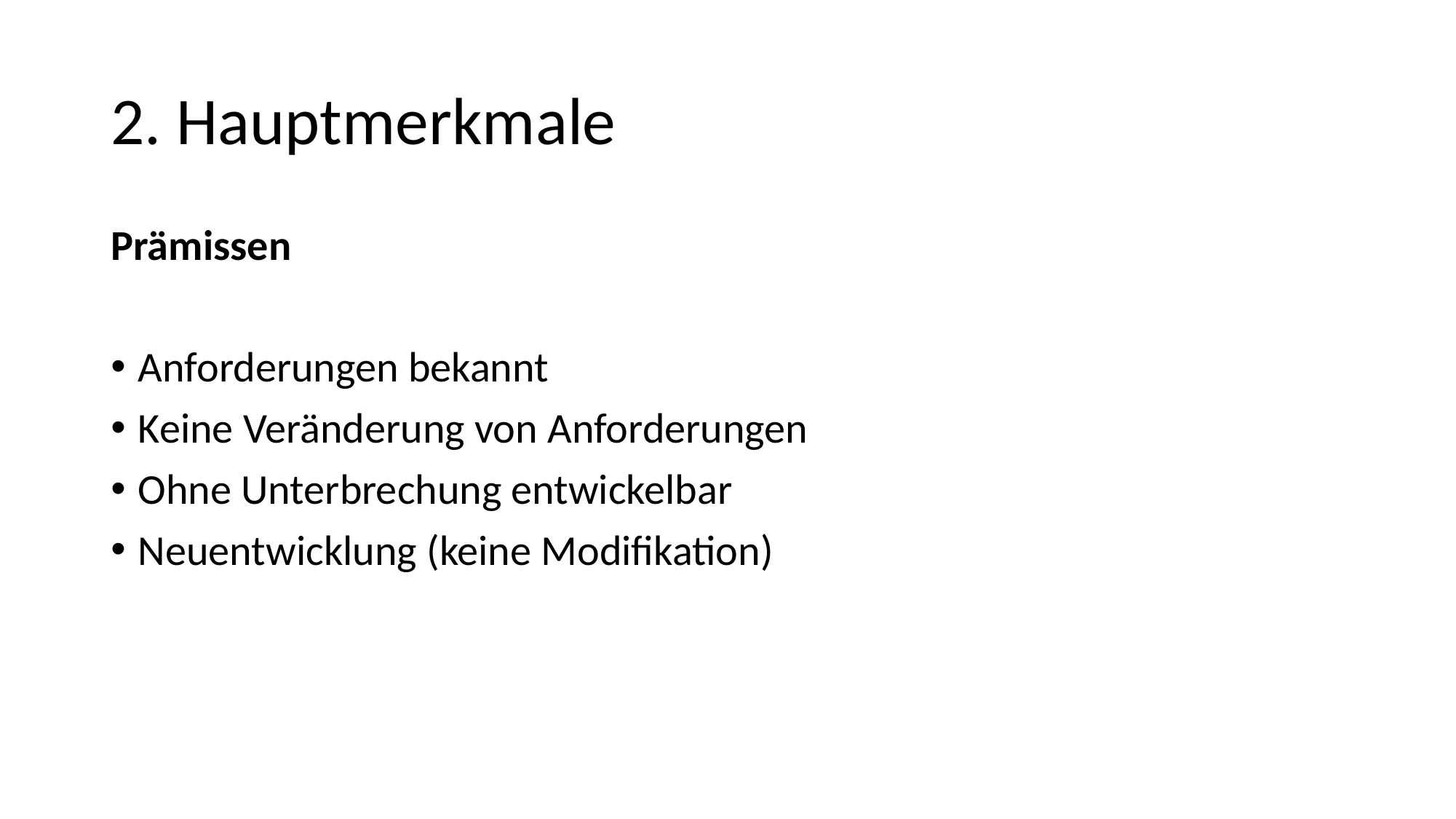

# 2. Hauptmerkmale
Prämissen

Anforderungen bekannt
Keine Veränderung von Anforderungen
Ohne Unterbrechung entwickelbar
Neuentwicklung (keine Modifikation)